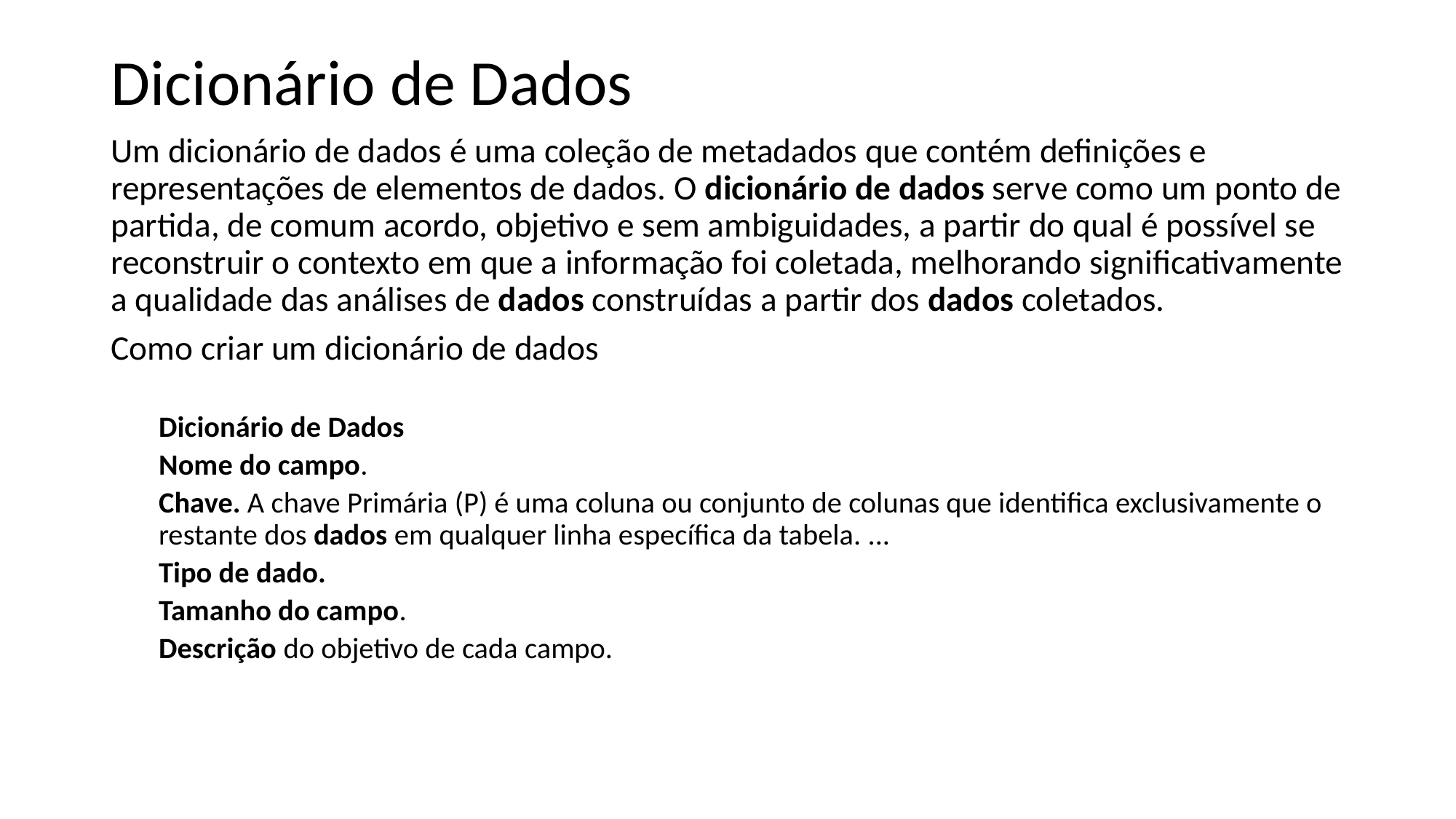

# Dicionário de Dados
Um dicionário de dados é uma coleção de metadados que contém definições e representações de elementos de dados. O dicionário de dados serve como um ponto de partida, de comum acordo, objetivo e sem ambiguidades, a partir do qual é possível se reconstruir o contexto em que a informação foi coletada, melhorando significativamente a qualidade das análises de dados construídas a partir dos dados coletados.
Como criar um dicionário de dados

			Dicionário de Dados
Nome do campo.
Chave. A chave Primária (P) é uma coluna ou conjunto de colunas que identifica exclusivamente o restante dos dados em qualquer linha específica da tabela. ...
Tipo de dado.
Tamanho do campo.
Descrição do objetivo de cada campo.